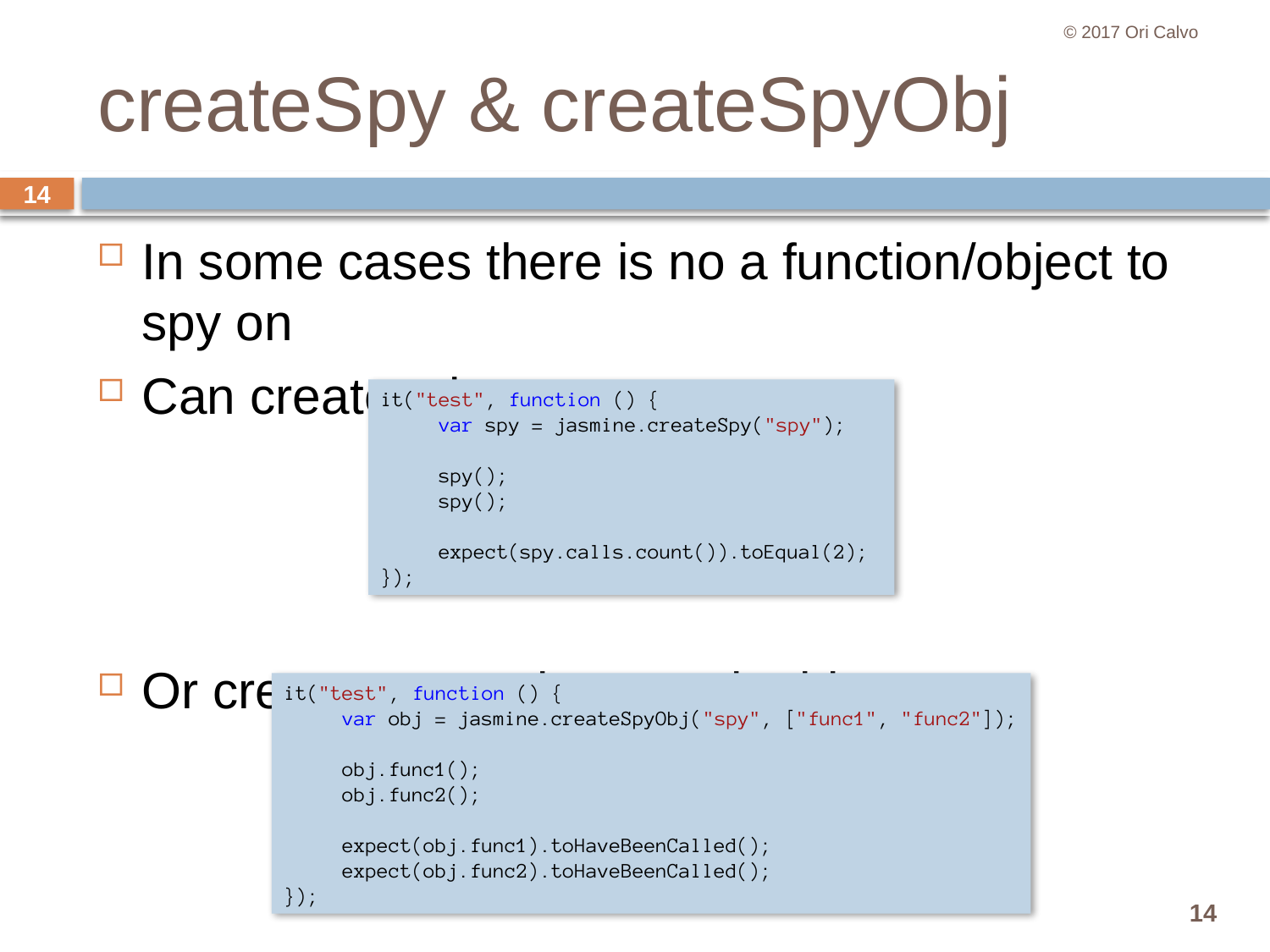

© 2017 Ori Calvo
# createSpy & createSpyObj
14
In some cases there is no a function/object to spy on
Can create a bare spy

Or create a complete mock object

it("test", function () {
     var spy = jasmine.createSpy("spy");

     spy();
     spy();

     expect(spy.calls.count()).toEqual(2);
});
it("test", function () {
     var obj = jasmine.createSpyObj("spy", ["func1", "func2"]);

     obj.func1();
     obj.func2();

     expect(obj.func1).toHaveBeenCalled();
     expect(obj.func2).toHaveBeenCalled();
});